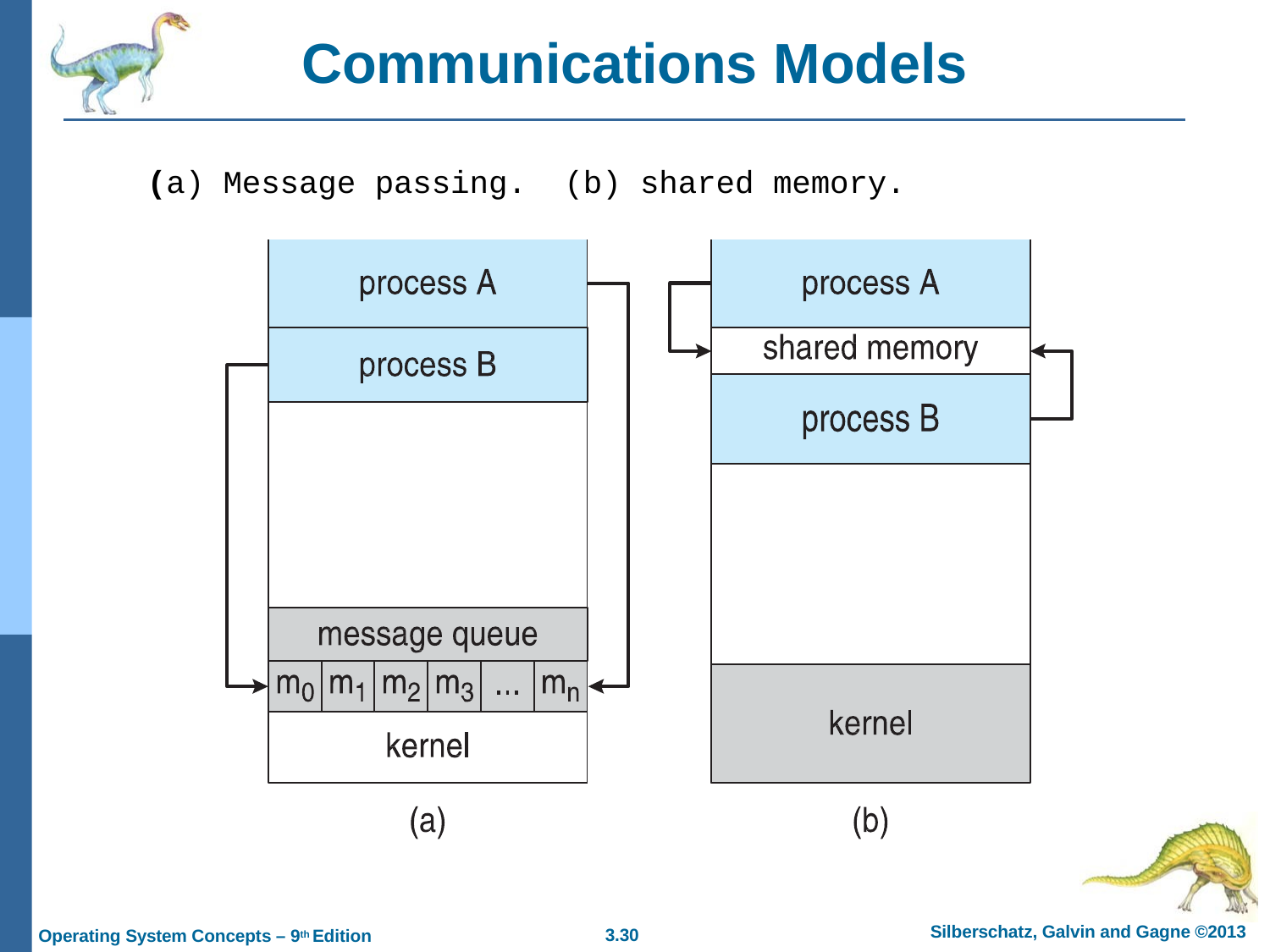

# Communications Models
(a) Message passing.
(b) shared memory.

Silberschatz, Galvin and Gagne ©2013
3.30
Operating System Concepts – 9th Edition